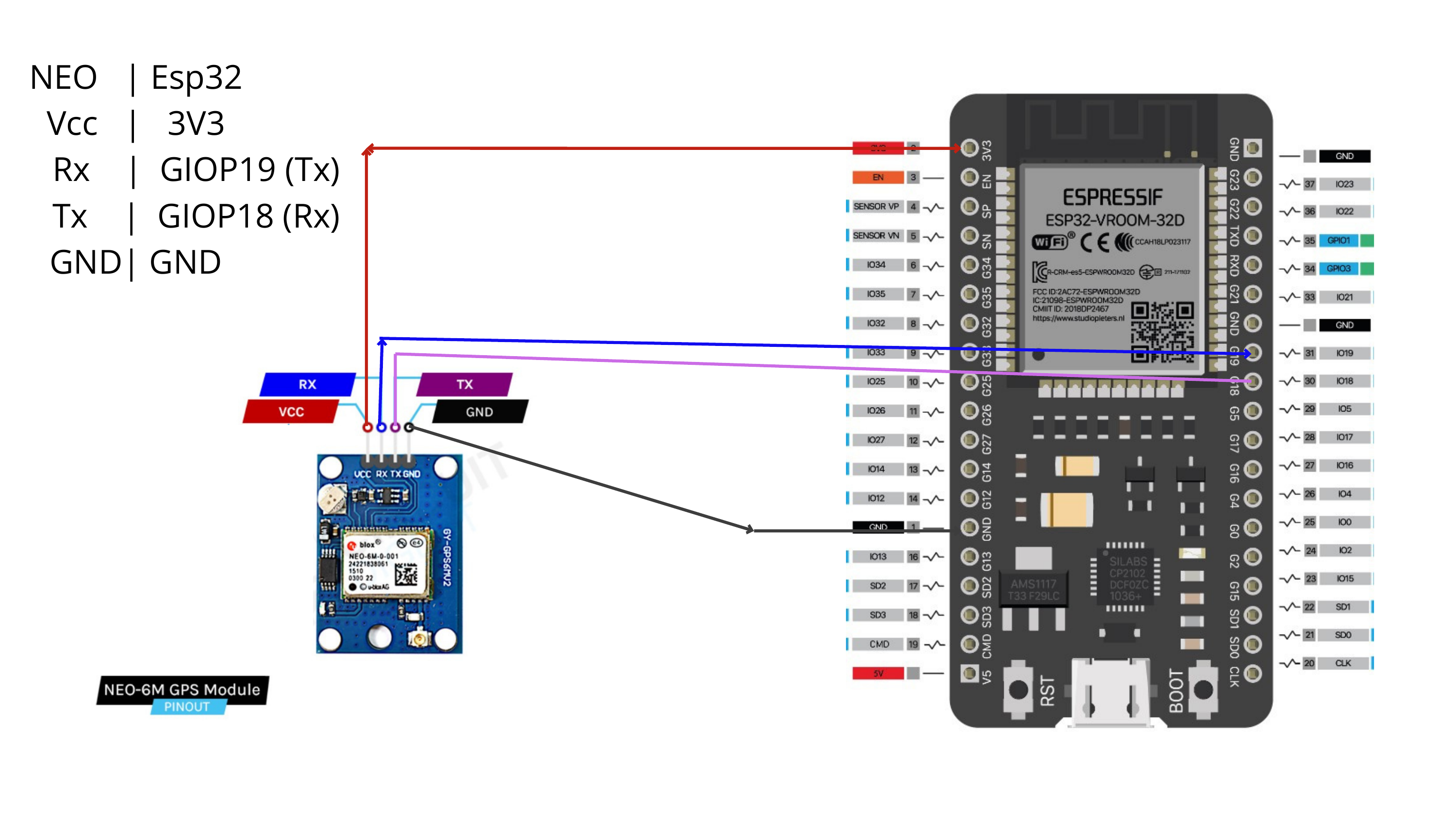

NEO   | Esp32
Vcc   |   3V3
              Rx    |  GIOP19 (Tx)
              Tx    |  GIOP18 (Rx)
GND| GND